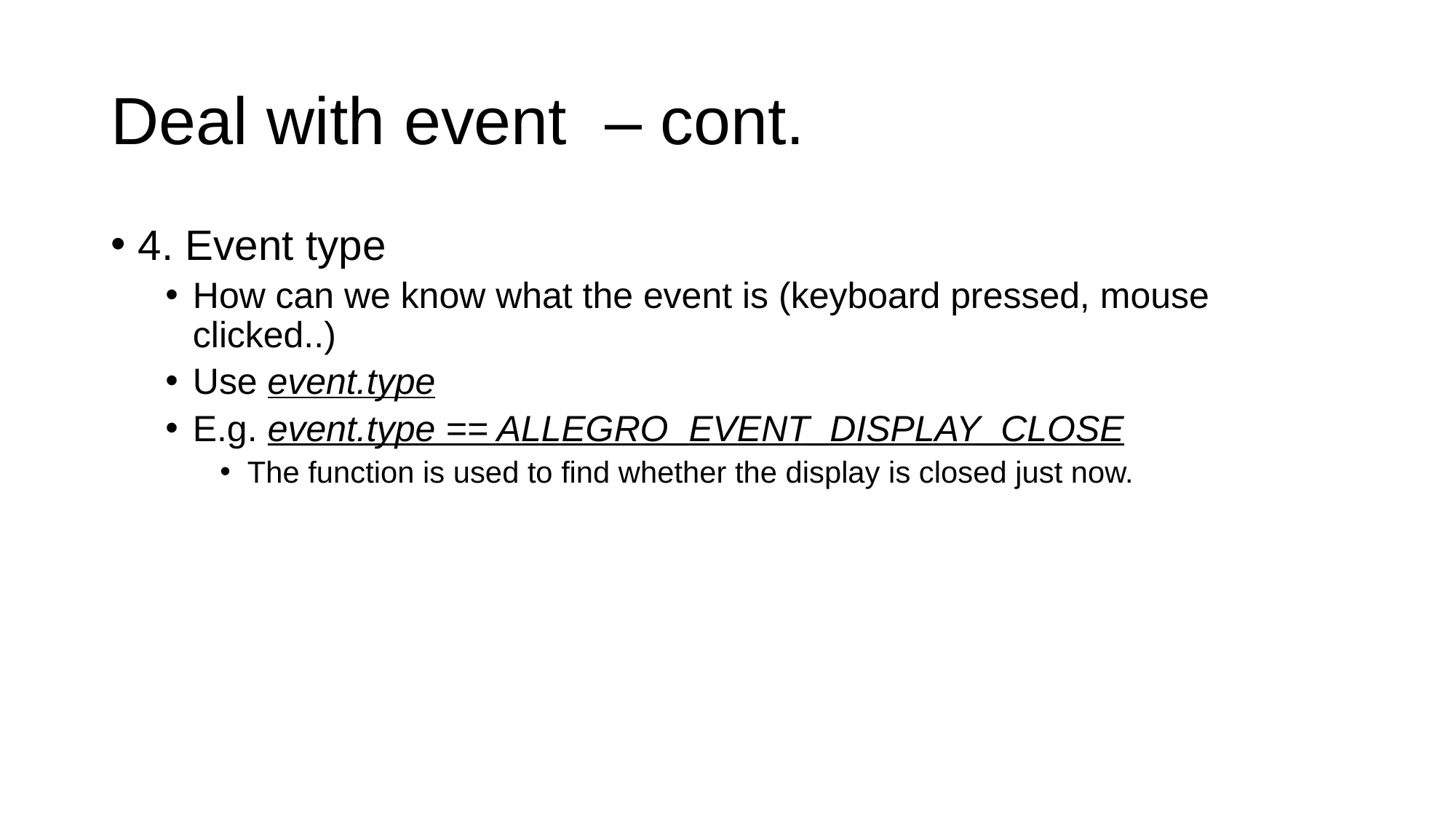

# Deal with event  – cont.
4. Event type
How can we know what the event is (keyboard pressed, mouse clicked..)
Use event.type
E.g. event.type == ALLEGRO_EVENT_DISPLAY_CLOSE
The function is used to find whether the display is closed just now.